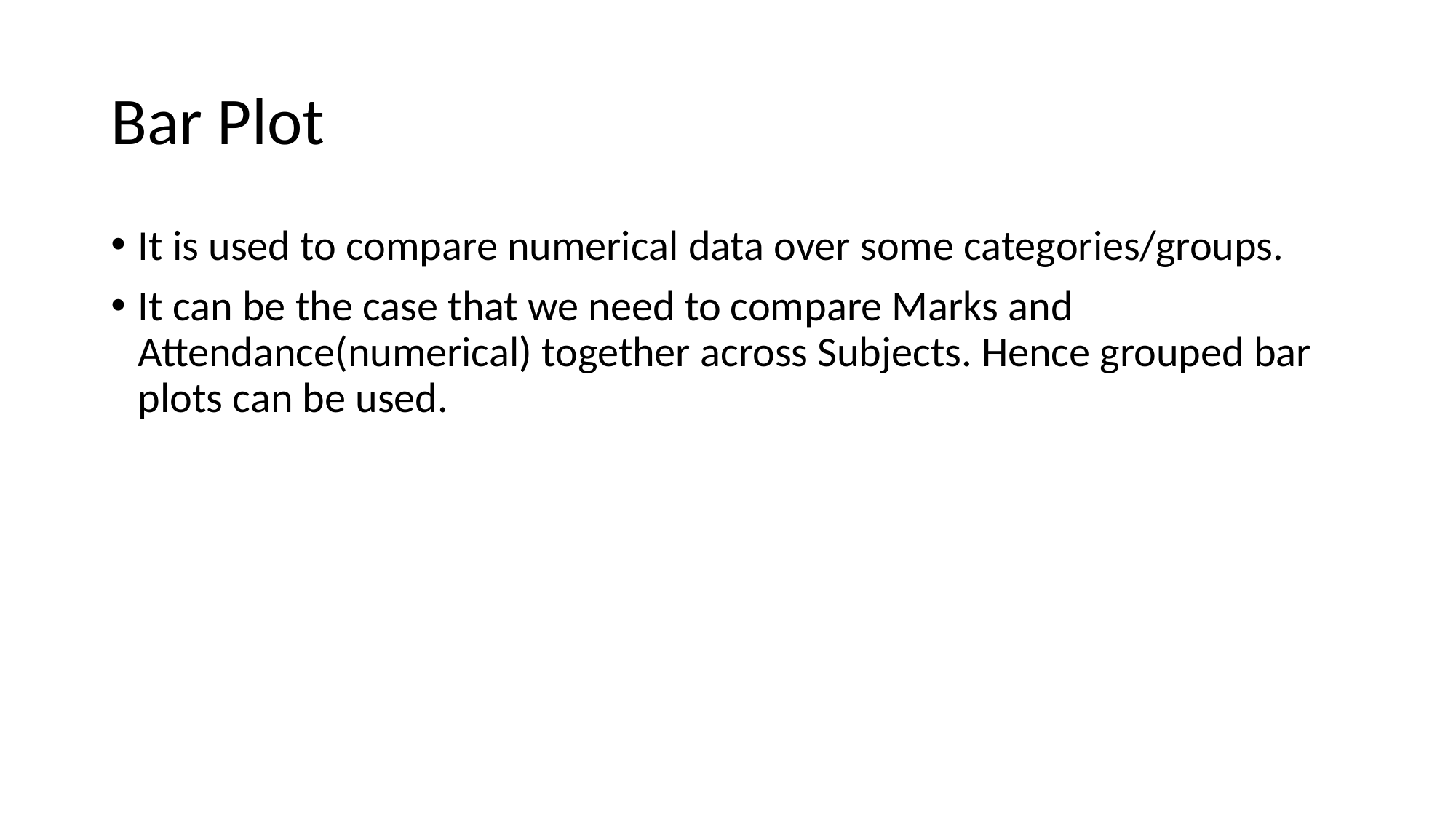

# Bar Plot
It is used to compare numerical data over some categories/groups.
It can be the case that we need to compare Marks and Attendance(numerical) together across Subjects. Hence grouped bar plots can be used.